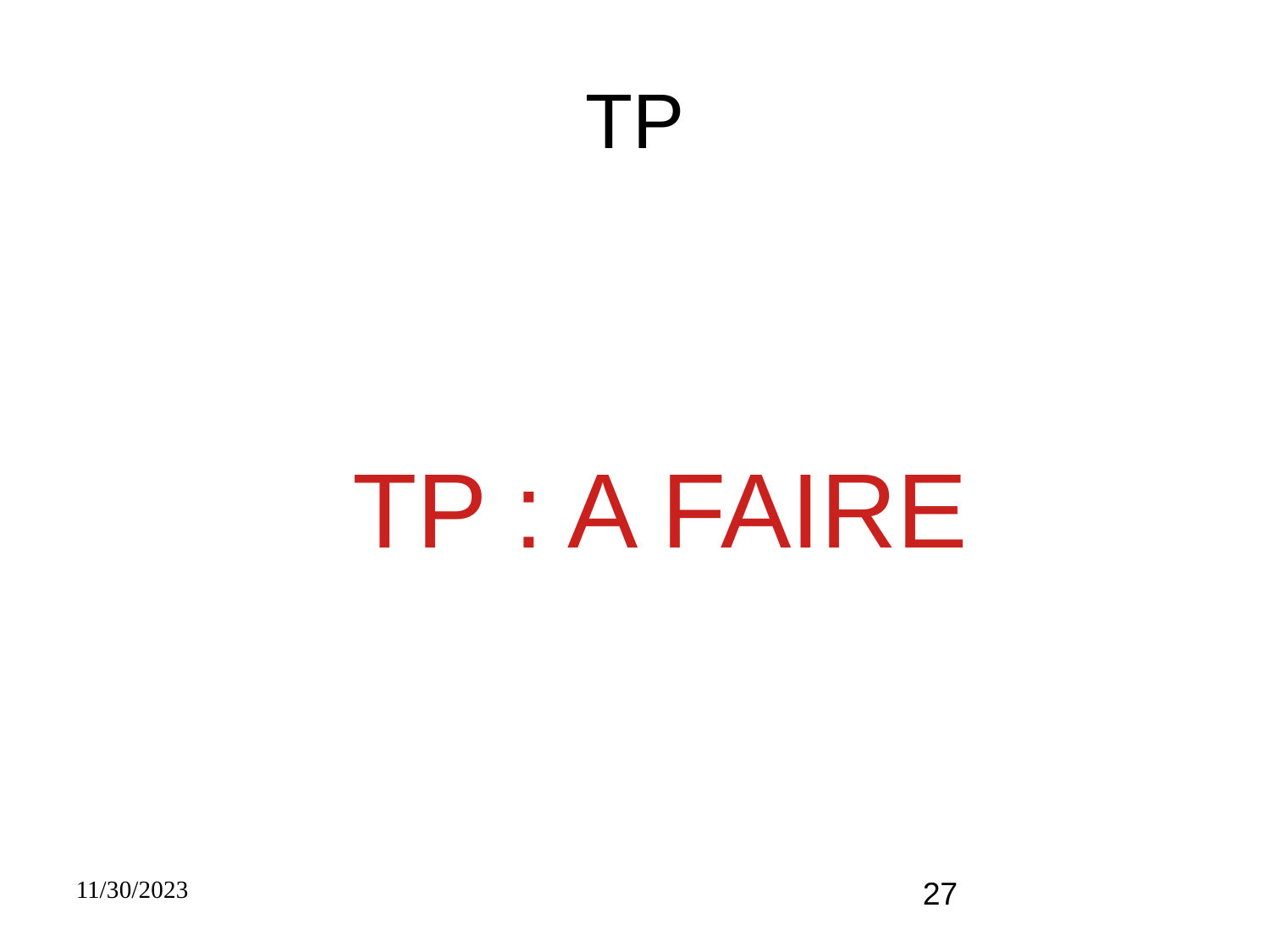

# TP
TP : A FAIRE
11/30/2023
27